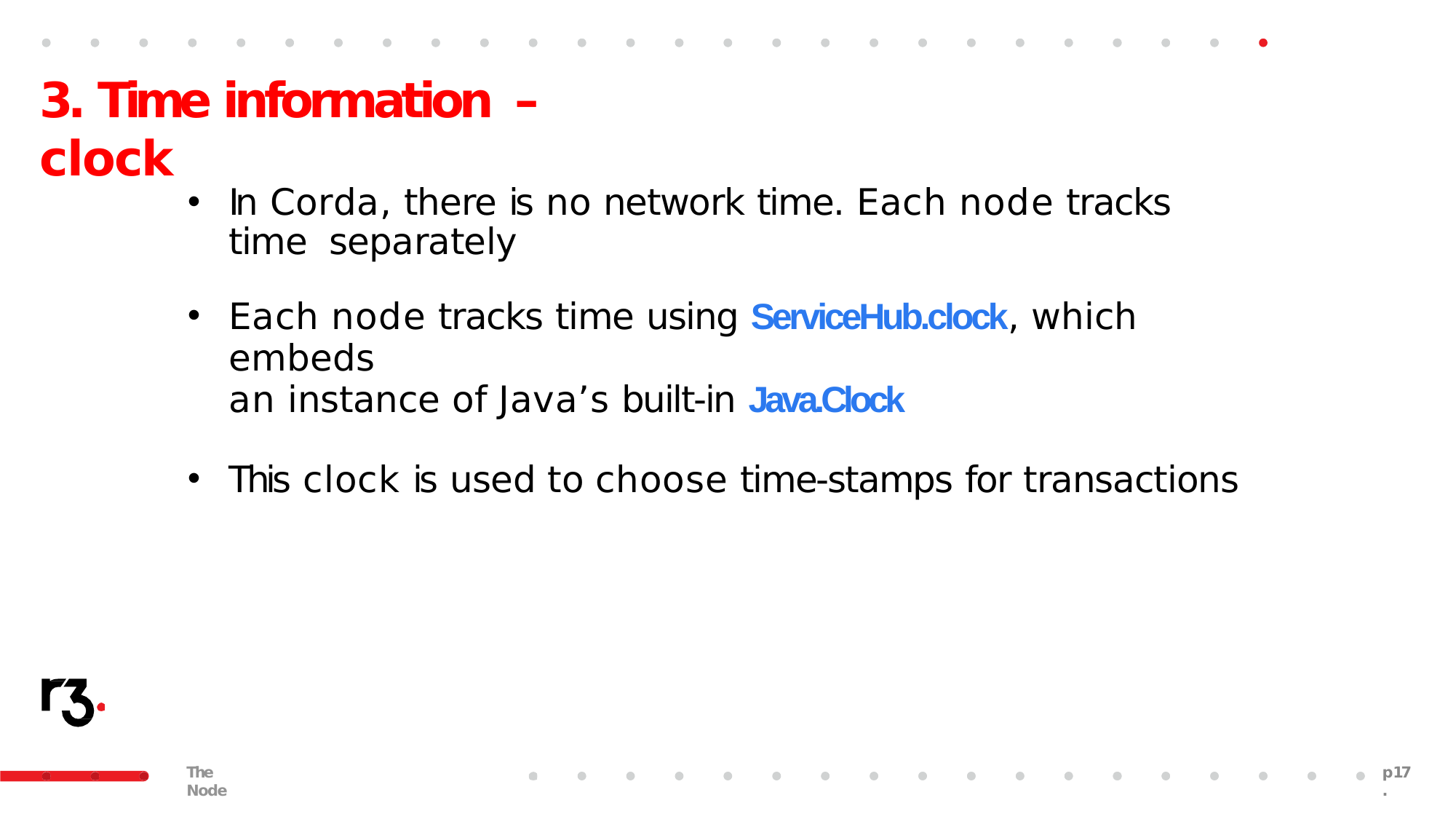

# 3. Time information – clock
In Corda, there is no network time. Each node tracks time  separately
Each node tracks time using ServiceHub.clock, which embeds
an instance of Java’s built-in Java.Clock
This clock is used to choose time-stamps for transactions
The Node
p17.